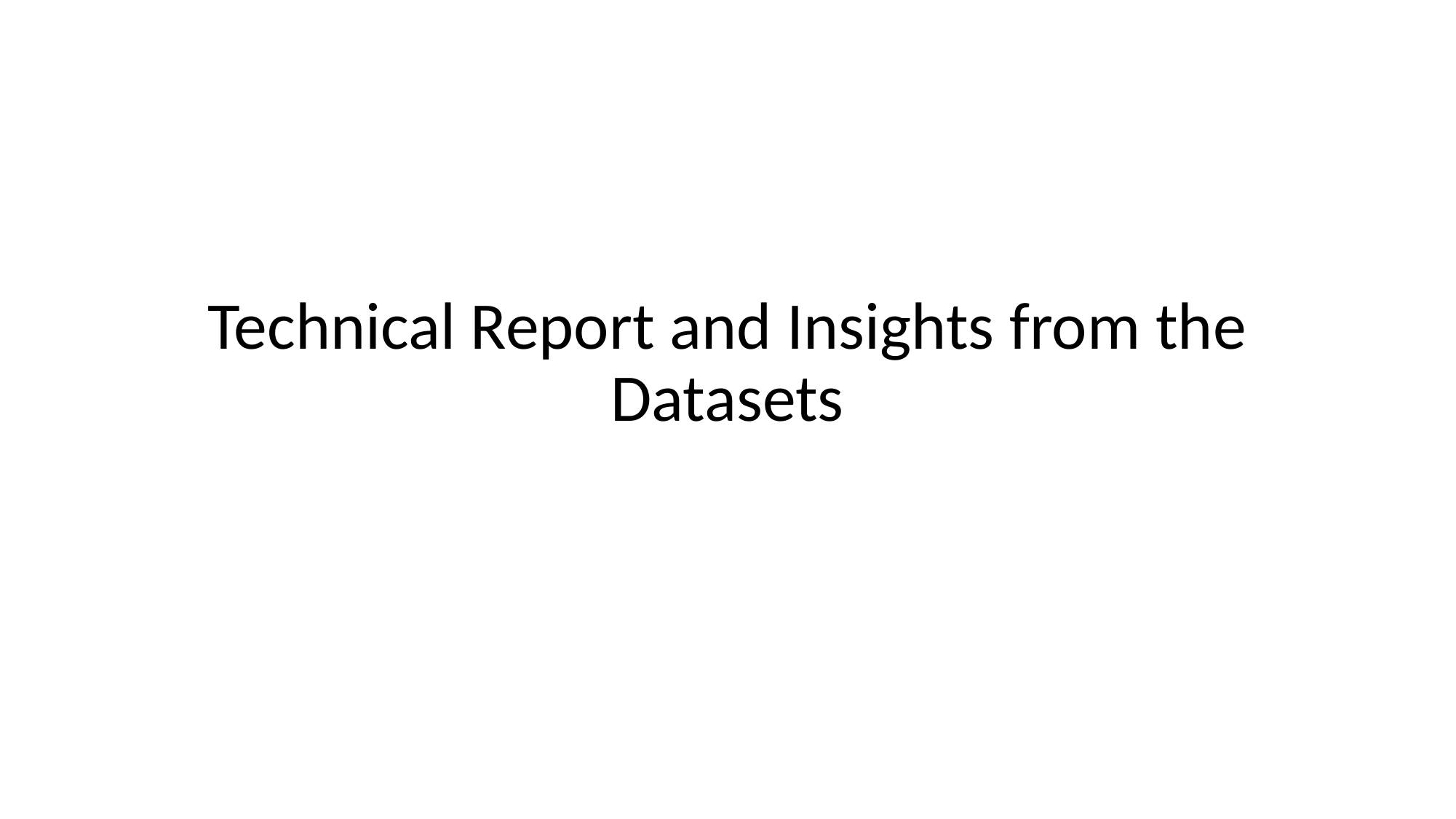

# Technical Report and Insights from the Datasets